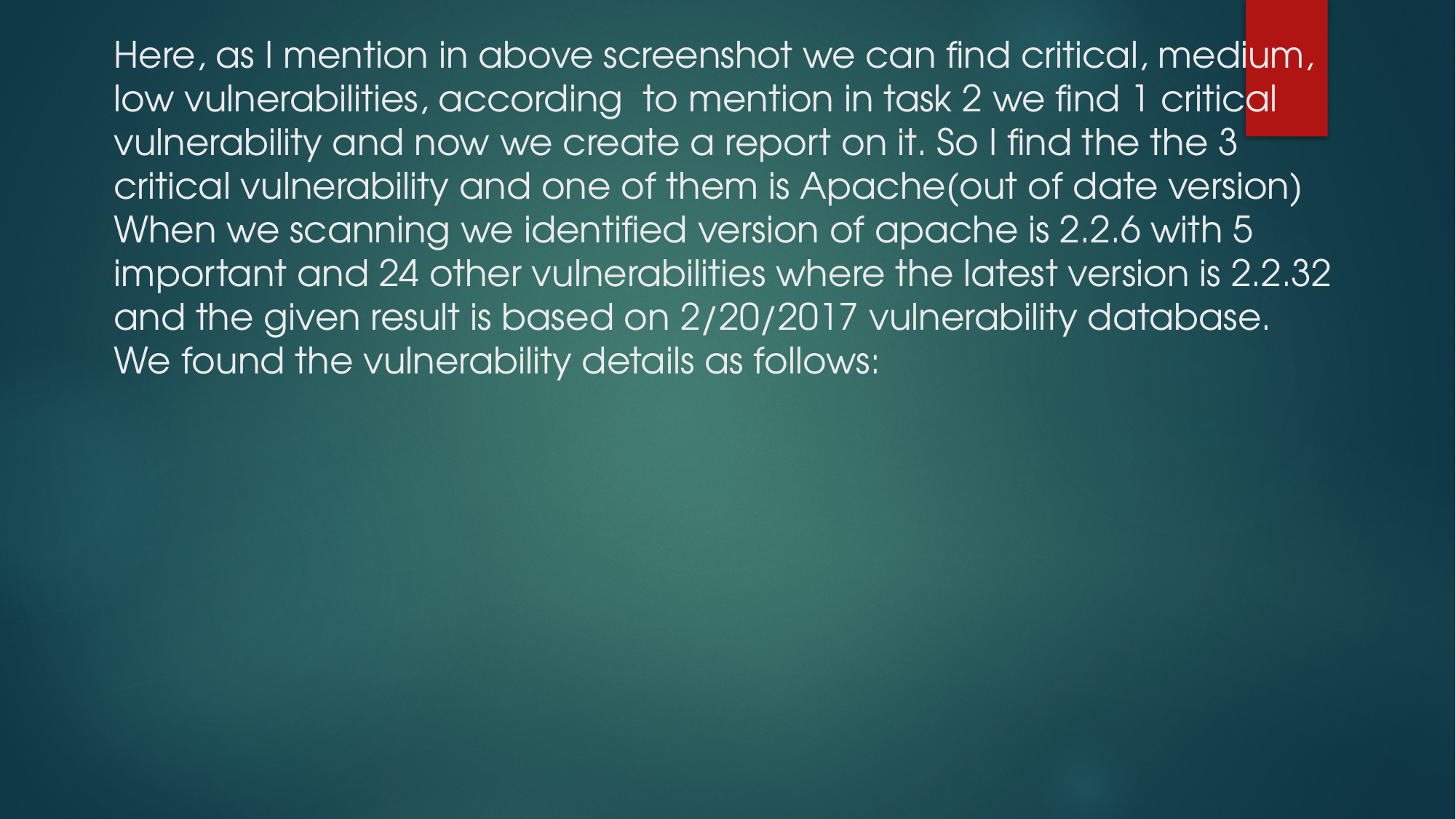

# Here, as I mention in above screenshot we can find critical, medium, low vulnerabilities, according  to mention in task 2 we find 1 critical vulnerability and now we create a report on it. So I find the the 3 critical vulnerability and one of them is Apache(out of date version) When we scanning we identified version of apache is 2.2.6 with 5 important and 24 other vulnerabilities where the latest version is 2.2.32 and the given result is based on 2/20/2017 vulnerability database. We found the vulnerability details as follows: